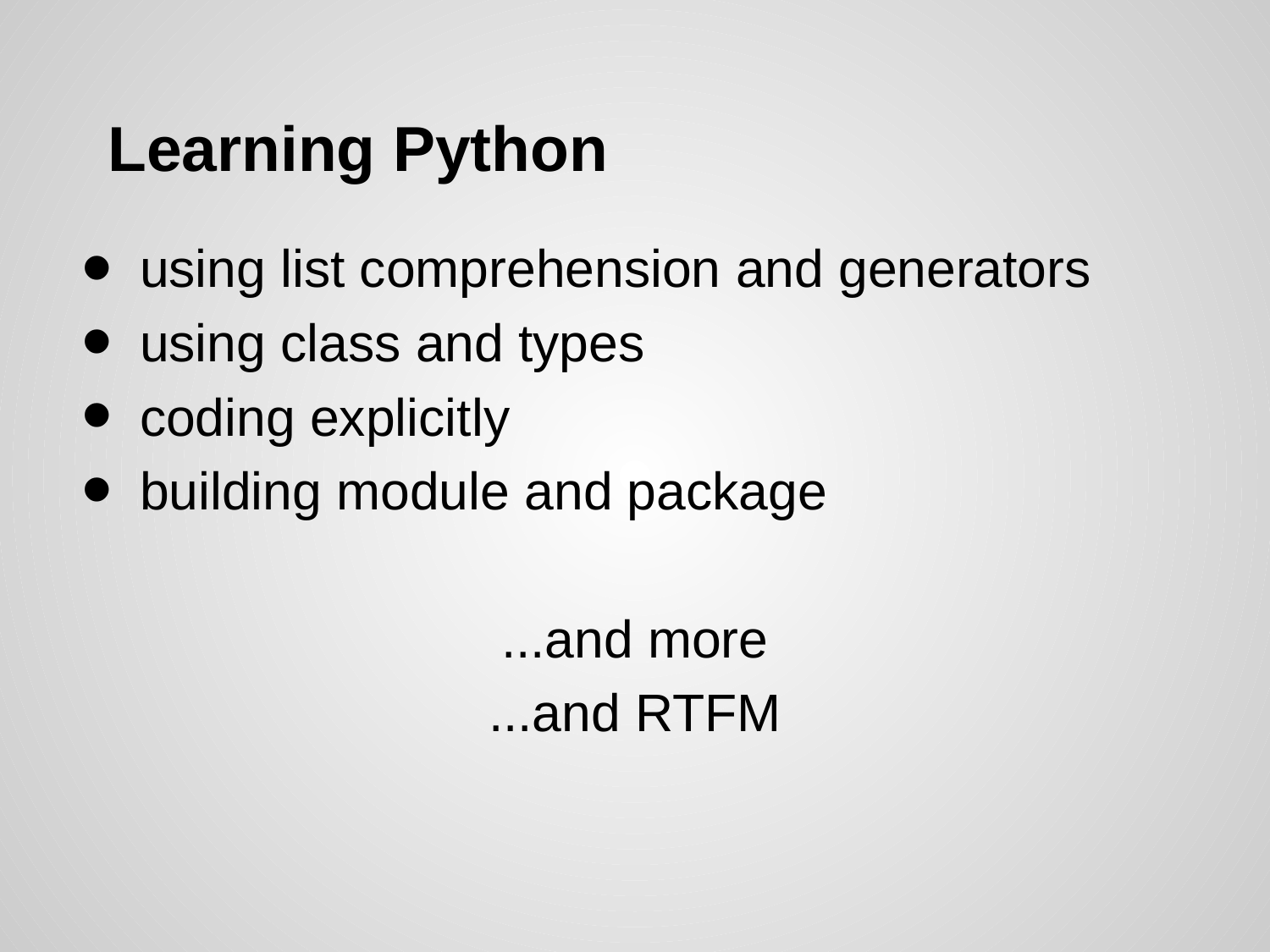

# Learning Python
using list comprehension and generators
using class and types
coding explicitly
building module and package

...and more
...and RTFM